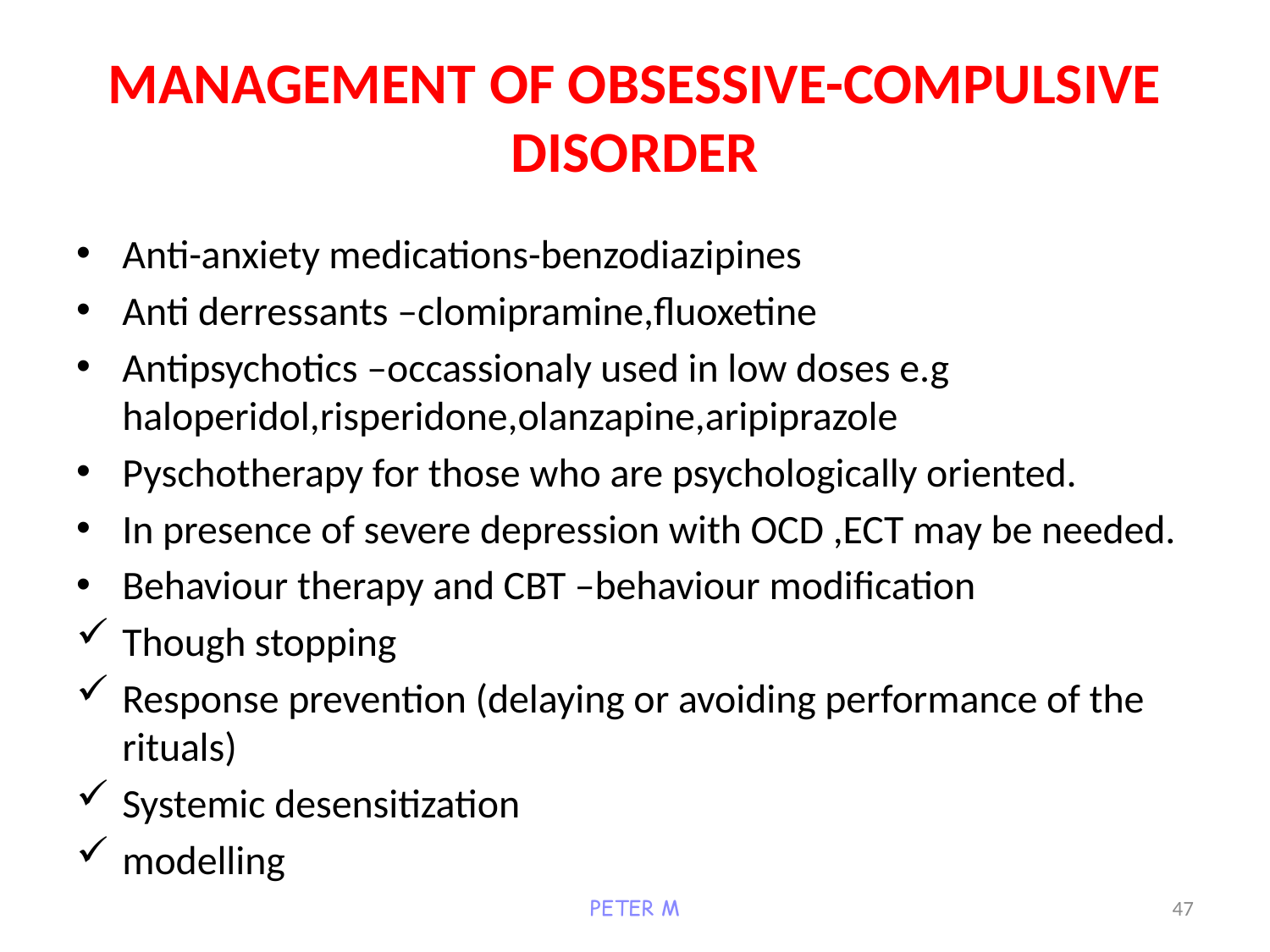

MANAGEMENT OF OBSESSIVE-COMPULSIVE DISORDER
Anti-anxiety medications-benzodiazipines
Anti derressants –clomipramine,fluoxetine
Antipsychotics –occassionaly used in low doses e.g haloperidol,risperidone,olanzapine,aripiprazole
Pyschotherapy for those who are psychologically oriented.
In presence of severe depression with OCD ,ECT may be needed.
Behaviour therapy and CBT –behaviour modification
Though stopping
Response prevention (delaying or avoiding performance of the rituals)
Systemic desensitization
modelling

PETER M
47